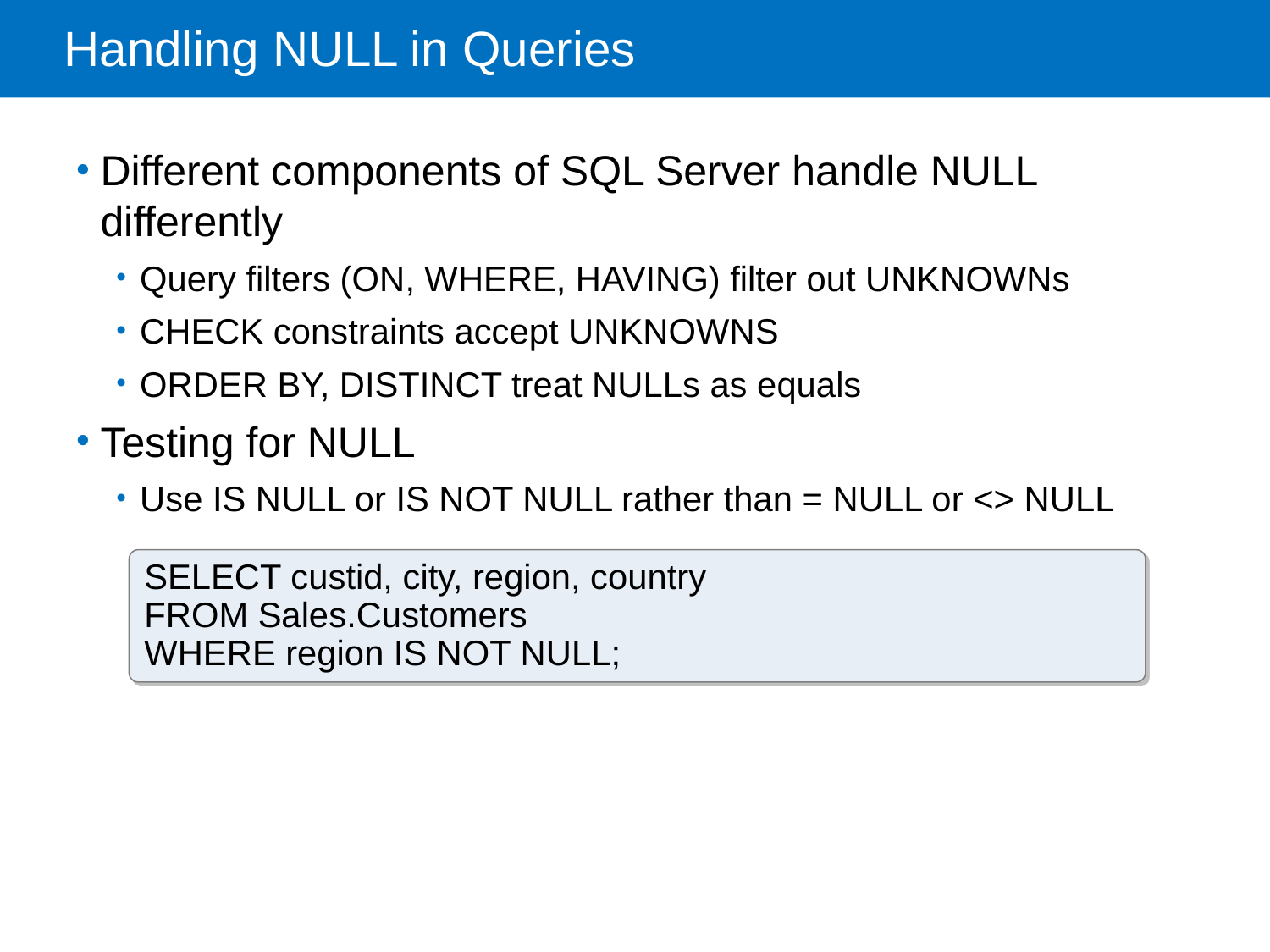

# Handling NULL in Queries
Different components of SQL Server handle NULL differently
Query filters (ON, WHERE, HAVING) filter out UNKNOWNs
CHECK constraints accept UNKNOWNS
ORDER BY, DISTINCT treat NULLs as equals
Testing for NULL
Use IS NULL or IS NOT NULL rather than = NULL or <> NULL

SELECT custid, city, region, country
FROM Sales.Customers
WHERE region IS NOT NULL;